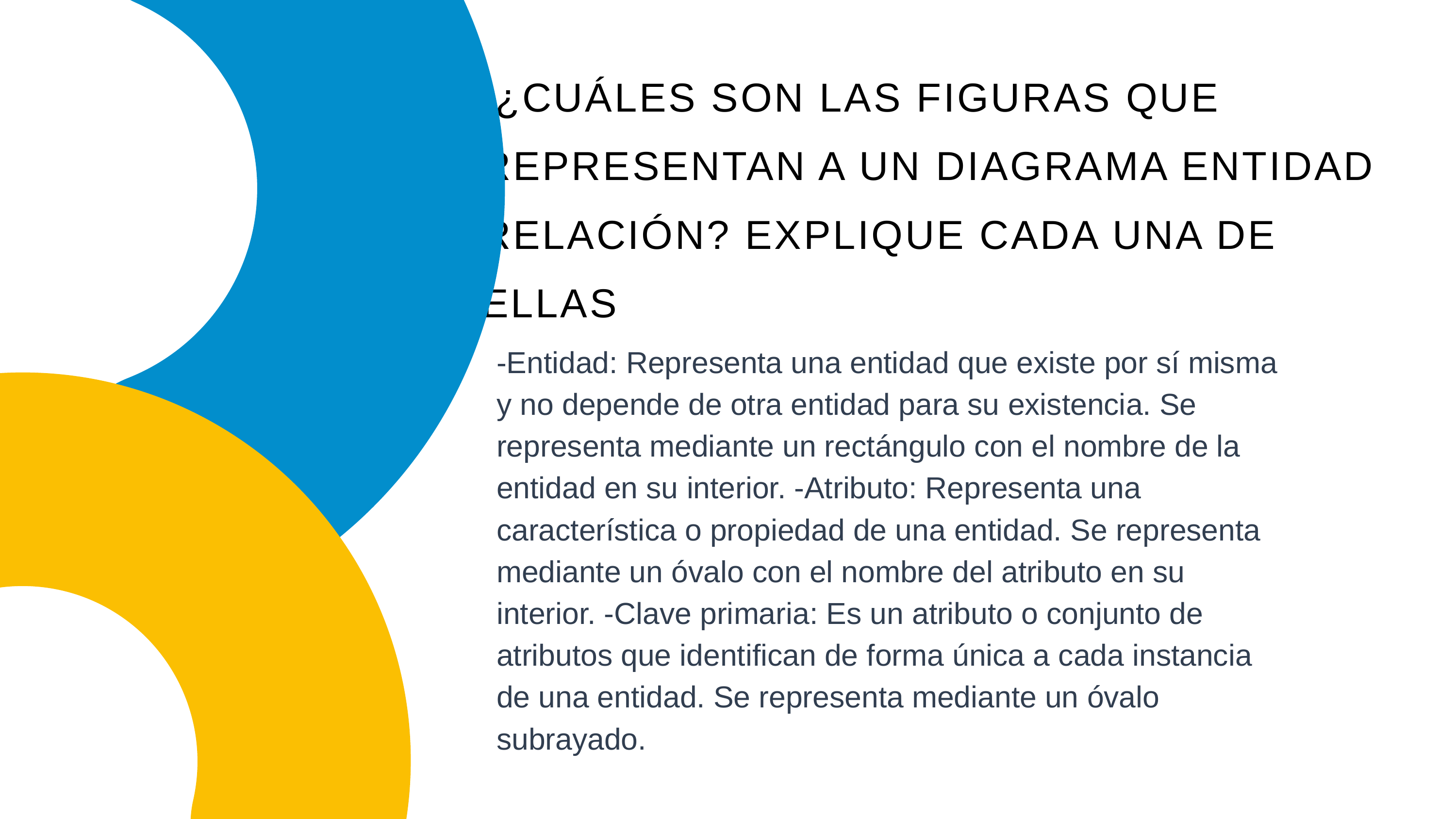

¿CUÁLES SON LAS FIGURAS QUE REPRESENTAN A UN DIAGRAMA ENTIDAD RELACIÓN? EXPLIQUE CADA UNA DE ELLAS
-Entidad: Representa una entidad que existe por sí misma y no depende de otra entidad para su existencia. Se representa mediante un rectángulo con el nombre de la entidad en su interior. -Atributo: Representa una característica o propiedad de una entidad. Se representa mediante un óvalo con el nombre del atributo en su interior. -Clave primaria: Es un atributo o conjunto de atributos que identifican de forma única a cada instancia de una entidad. Se representa mediante un óvalo subrayado.